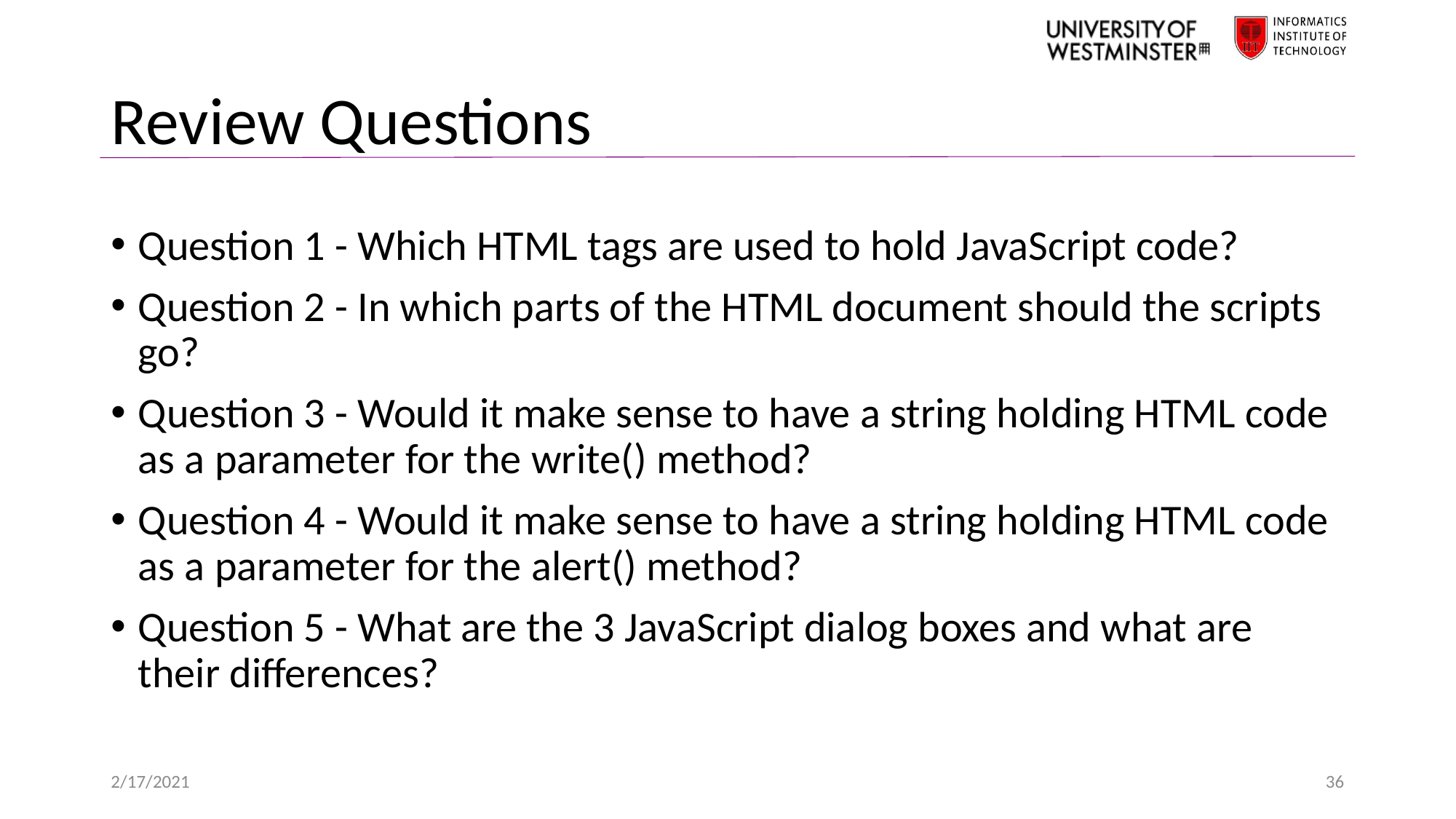

# Review Questions
Question 1 - Which HTML tags are used to hold JavaScript code?
Question 2 - In which parts of the HTML document should the scripts go?
Question 3 - Would it make sense to have a string holding HTML code as a parameter for the write() method?
Question 4 - Would it make sense to have a string holding HTML code as a parameter for the alert() method?
Question 5 - What are the 3 JavaScript dialog boxes and what are their differences?
2/17/2021
36